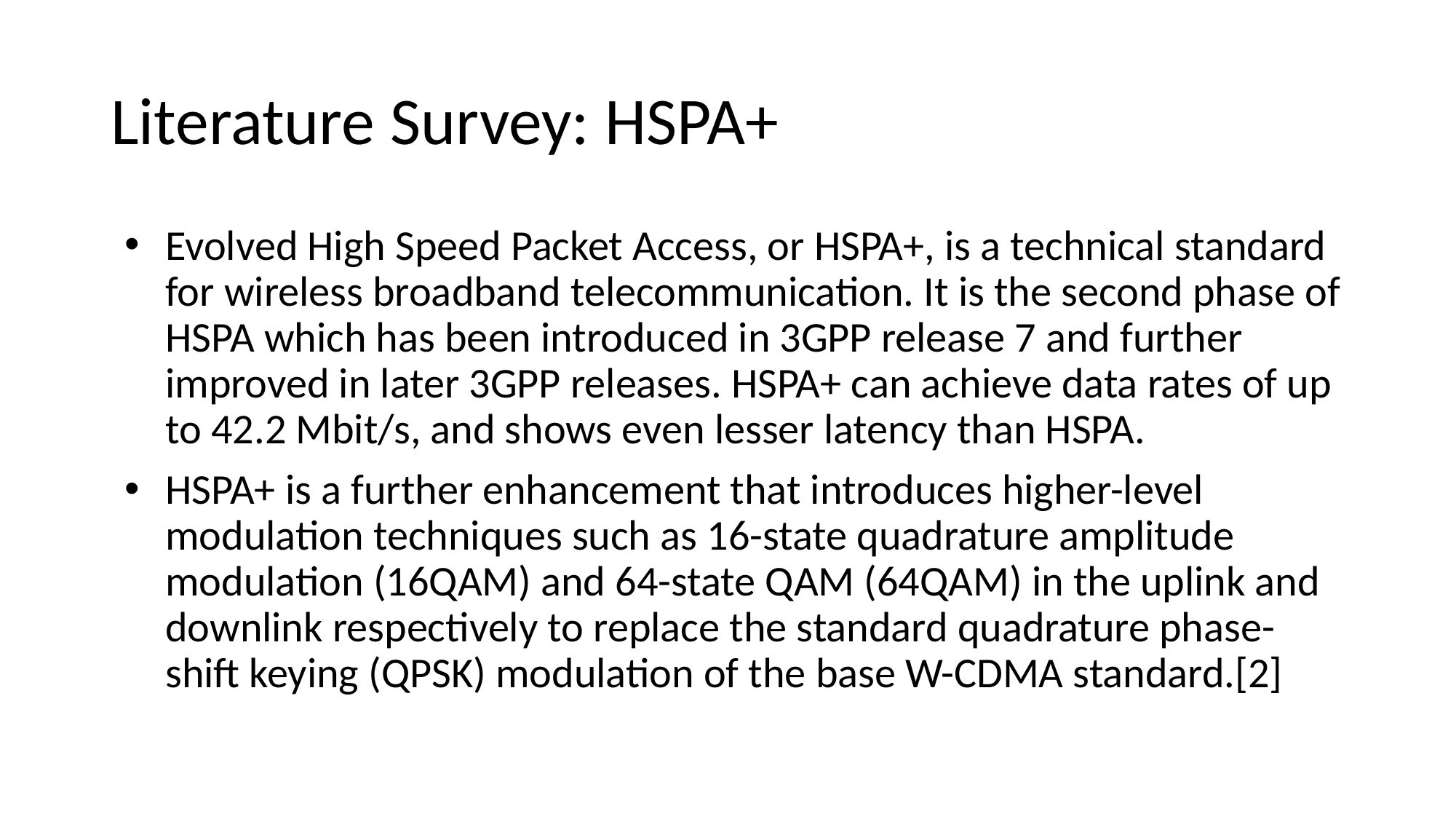

# Literature Survey: HSPA+
Evolved High Speed Packet Access, or HSPA+, is a technical standard for wireless broadband telecommunication. It is the second phase of HSPA which has been introduced in 3GPP release 7 and further improved in later 3GPP releases. HSPA+ can achieve data rates of up to 42.2 Mbit/s, and shows even lesser latency than HSPA.
HSPA+ is a further enhancement that introduces higher-level modulation techniques such as 16-state quadrature amplitude modulation (16QAM) and 64-state QAM (64QAM) in the uplink and downlink respectively to replace the standard quadrature phase-shift keying (QPSK) modulation of the base W-CDMA standard.[2]